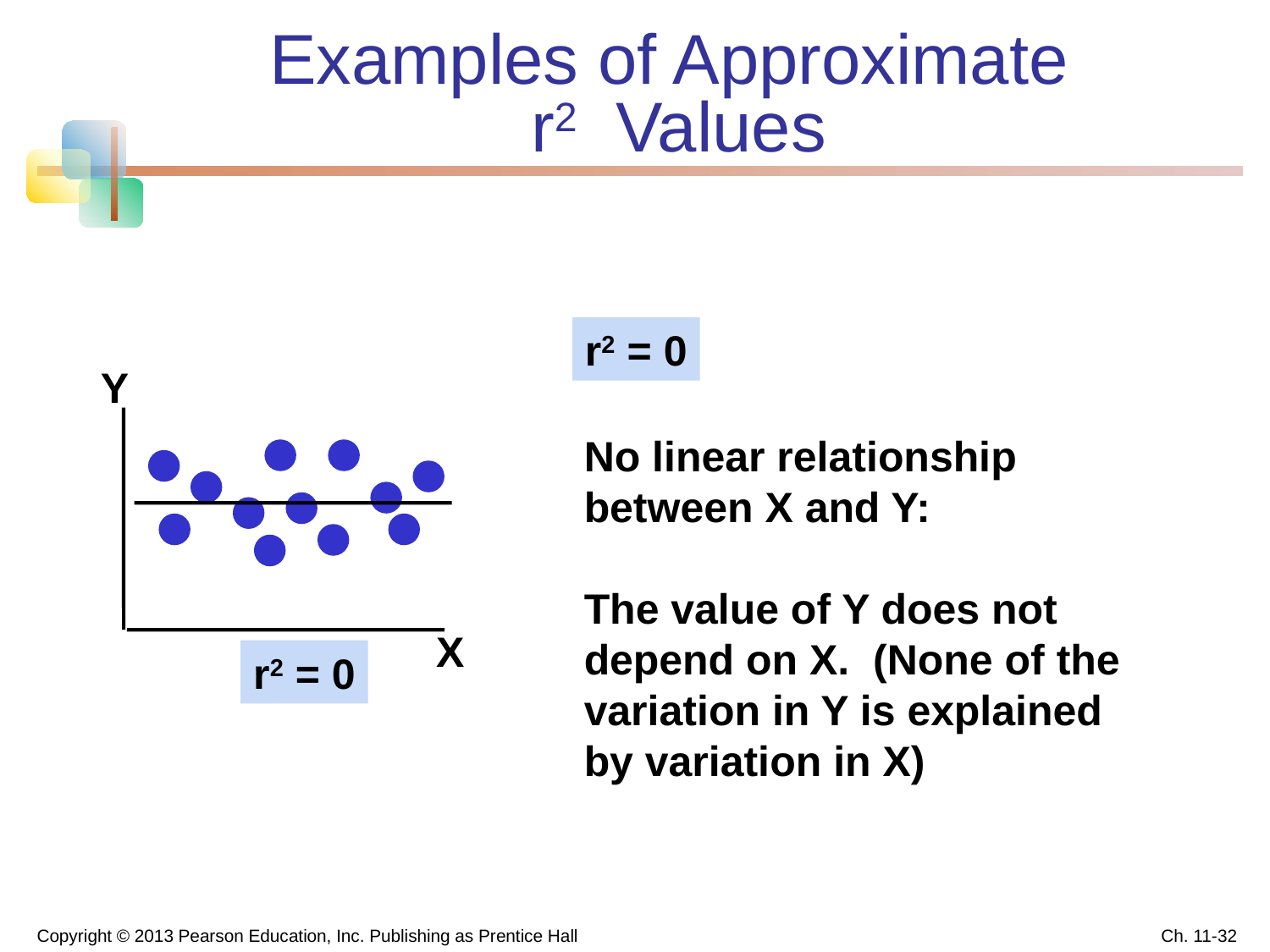

# Examples of Approximate r2  Values
r2 = 0
Y

No linear relationship between X and Y:

The value of Y does not depend on X.  (None of the variation in Y is explained by variation in X)

X

r2 = 0
Copyright © 2013 Pearson Education, Inc. Publishing as Prentice Hall
Ch. 11-32